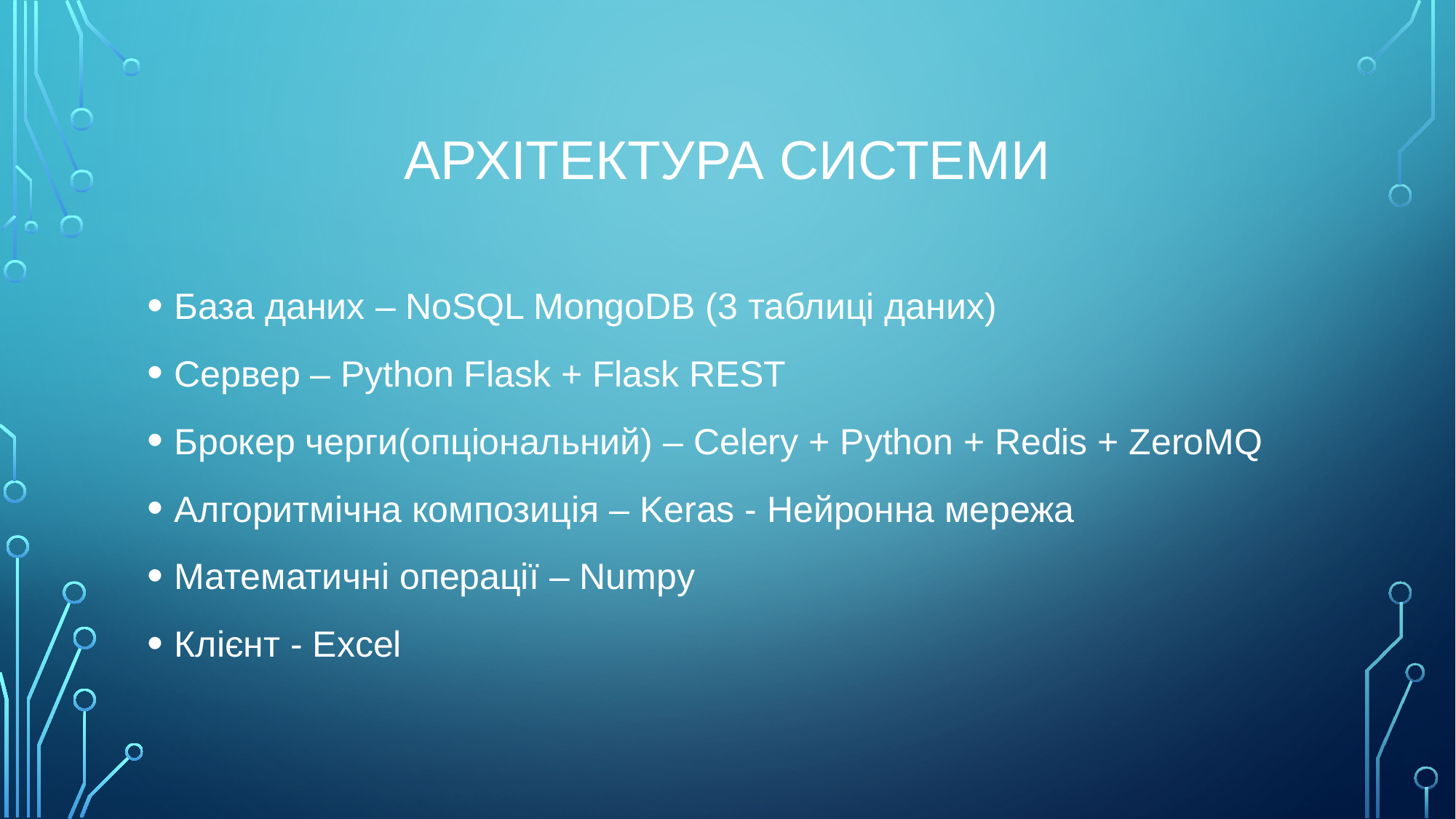

# Архітектура Системи
База даних – NoSQL MongoDB (3 таблиці даних)
Сервер – Python Flask + Flask REST
Брокер черги(опціональний) – Celery + Python + Redis + ZeroMQ
Алгоритмічна композиція – Keras - Нейронна мережа
Математичні операції – Numpy
Клієнт - Excel